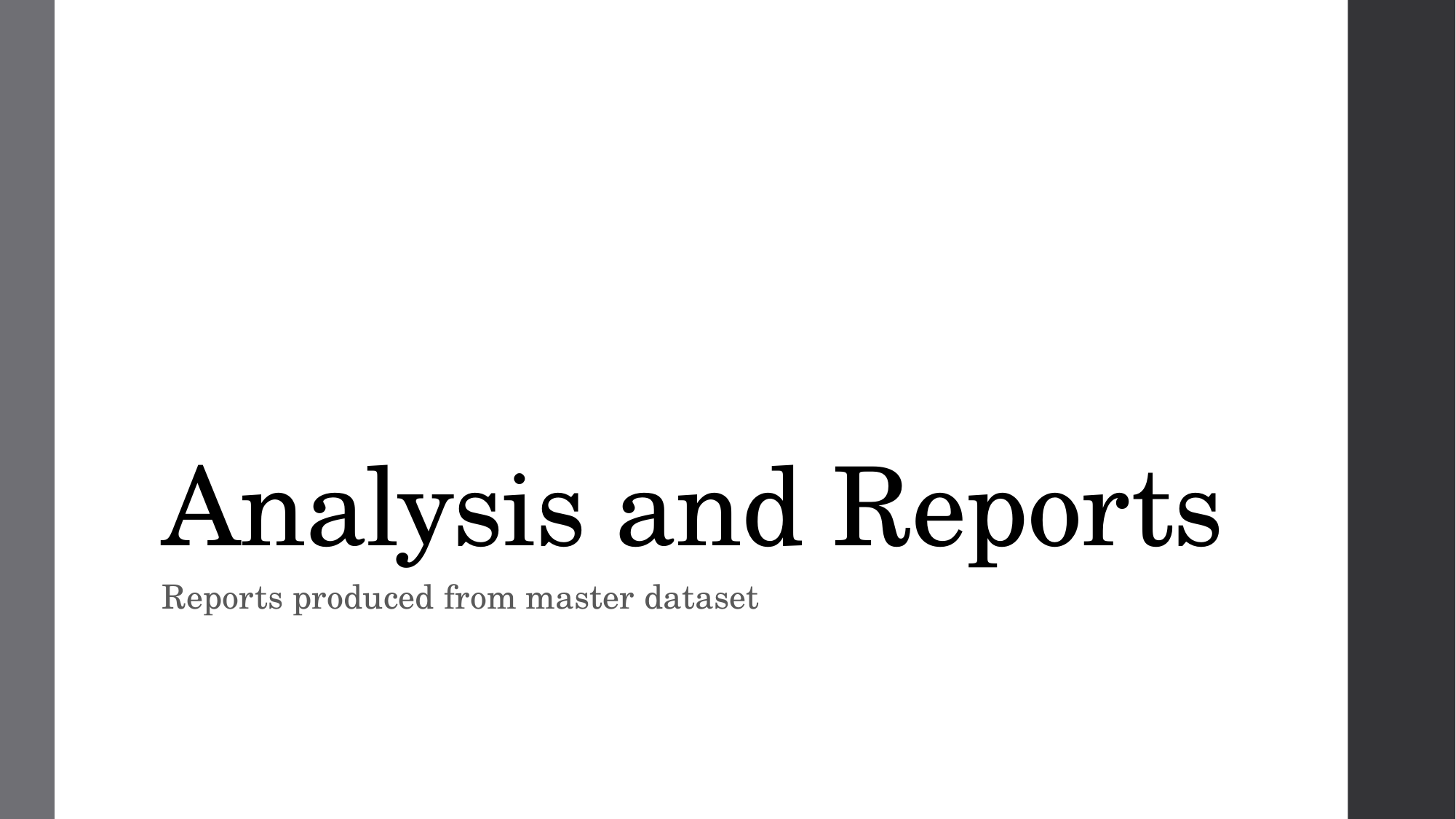

# Analysis and Reports
Reports produced from master dataset